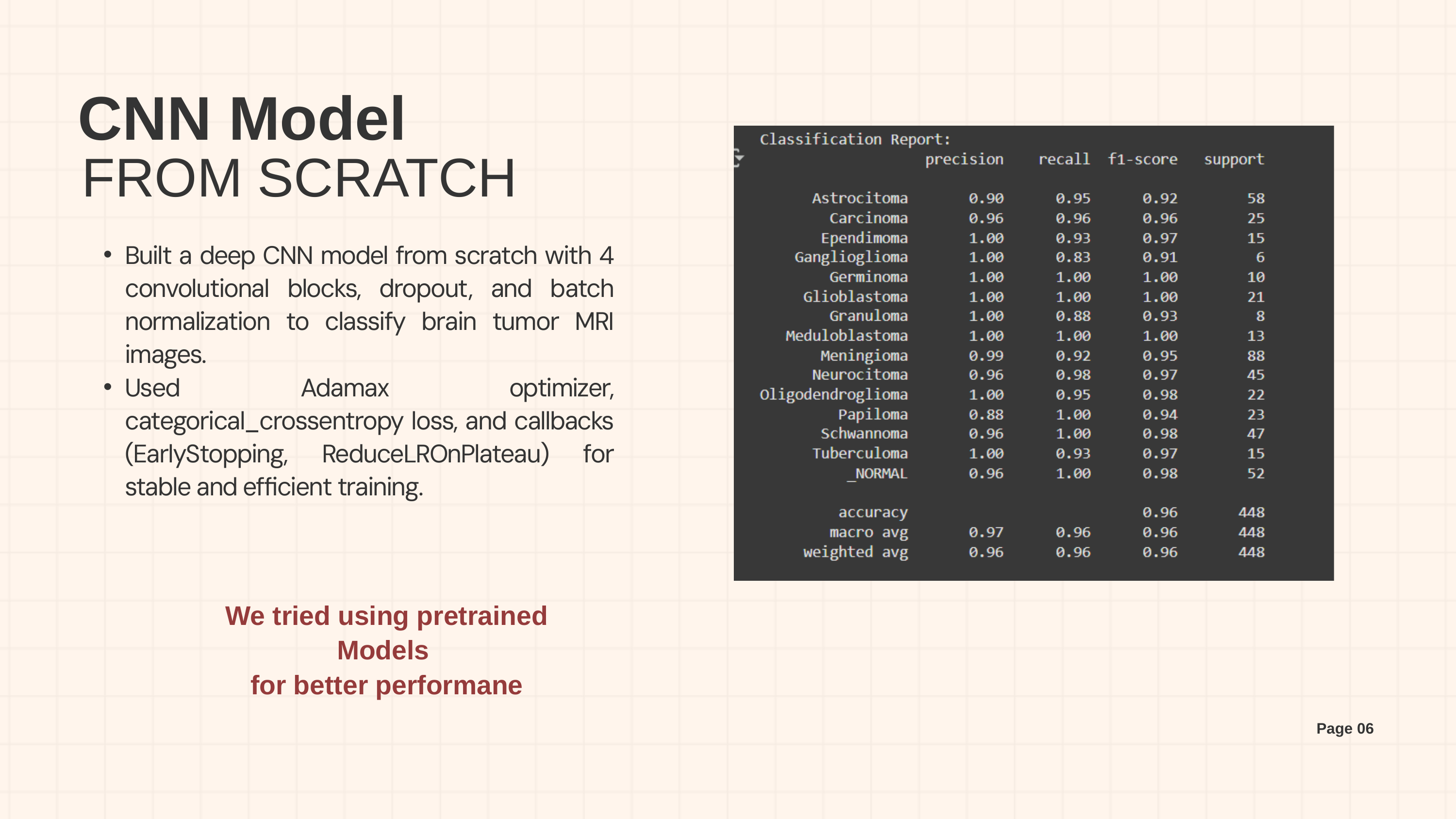

CNN Model

FROM SCRATCH
Built a deep CNN model from scratch with 4 convolutional blocks, dropout, and batch normalization to classify brain tumor MRI images.
Used Adamax optimizer, categorical_crossentropy loss, and callbacks (EarlyStopping, ReduceLROnPlateau) for stable and efficient training.

We tried using pretrained Models
for better performane
Page 06